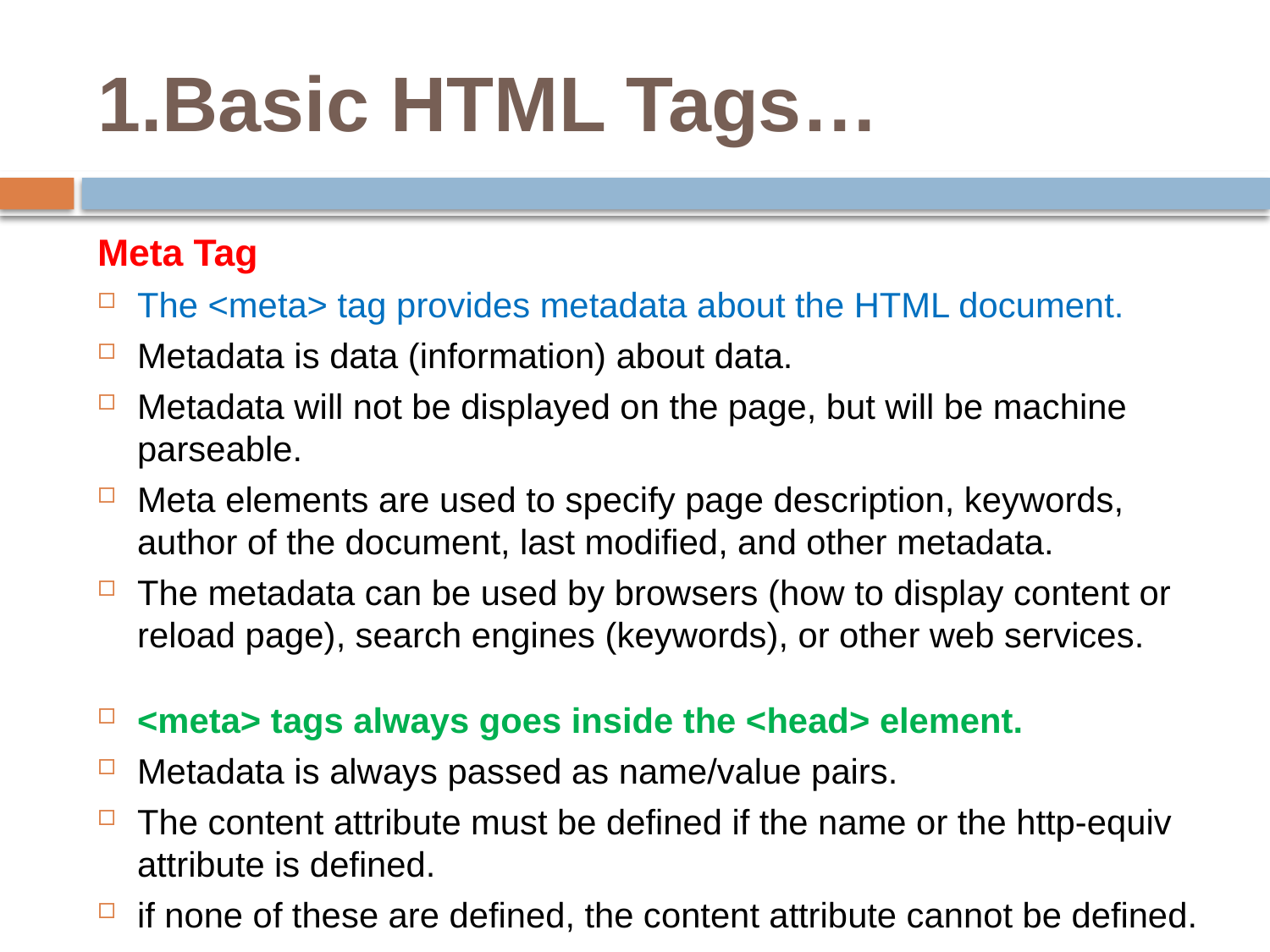

# 1.Basic HTML Tags…
Meta Tag
The <meta> tag provides metadata about the HTML document.
Metadata is data (information) about data.
Metadata will not be displayed on the page, but will be machine parseable.
Meta elements are used to specify page description, keywords, author of the document, last modified, and other metadata.
The metadata can be used by browsers (how to display content or reload page), search engines (keywords), or other web services.

<meta> tags always goes inside the <head> element.
Metadata is always passed as name/value pairs.
The content attribute must be defined if the name or the http-equiv attribute is defined.
if none of these are defined, the content attribute cannot be defined.